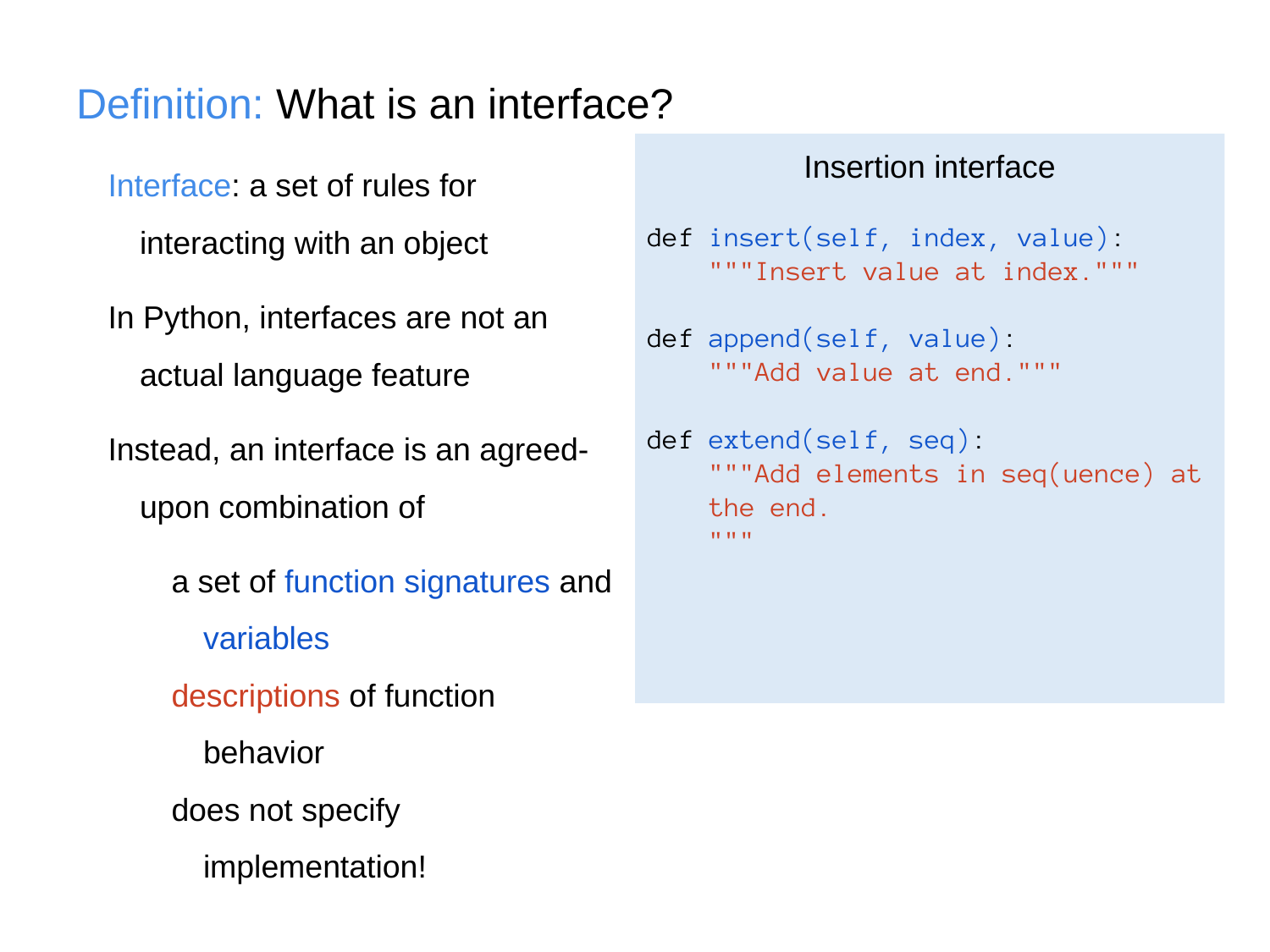

# Definition: What is an interface?
Interface: a set of rules for interacting with an object
In Python, interfaces are not an actual language feature
Instead, an interface is an agreed-upon combination of
a set of function signatures and variables
descriptions of function behavior
does not specify implementation!
Insertion interface

def insert(self, index, value):
    """Insert value at index."""

def append(self, value):
    """Add value at end."""

def extend(self, seq):
    """Add elements in seq(uence) at
    the end.
    """